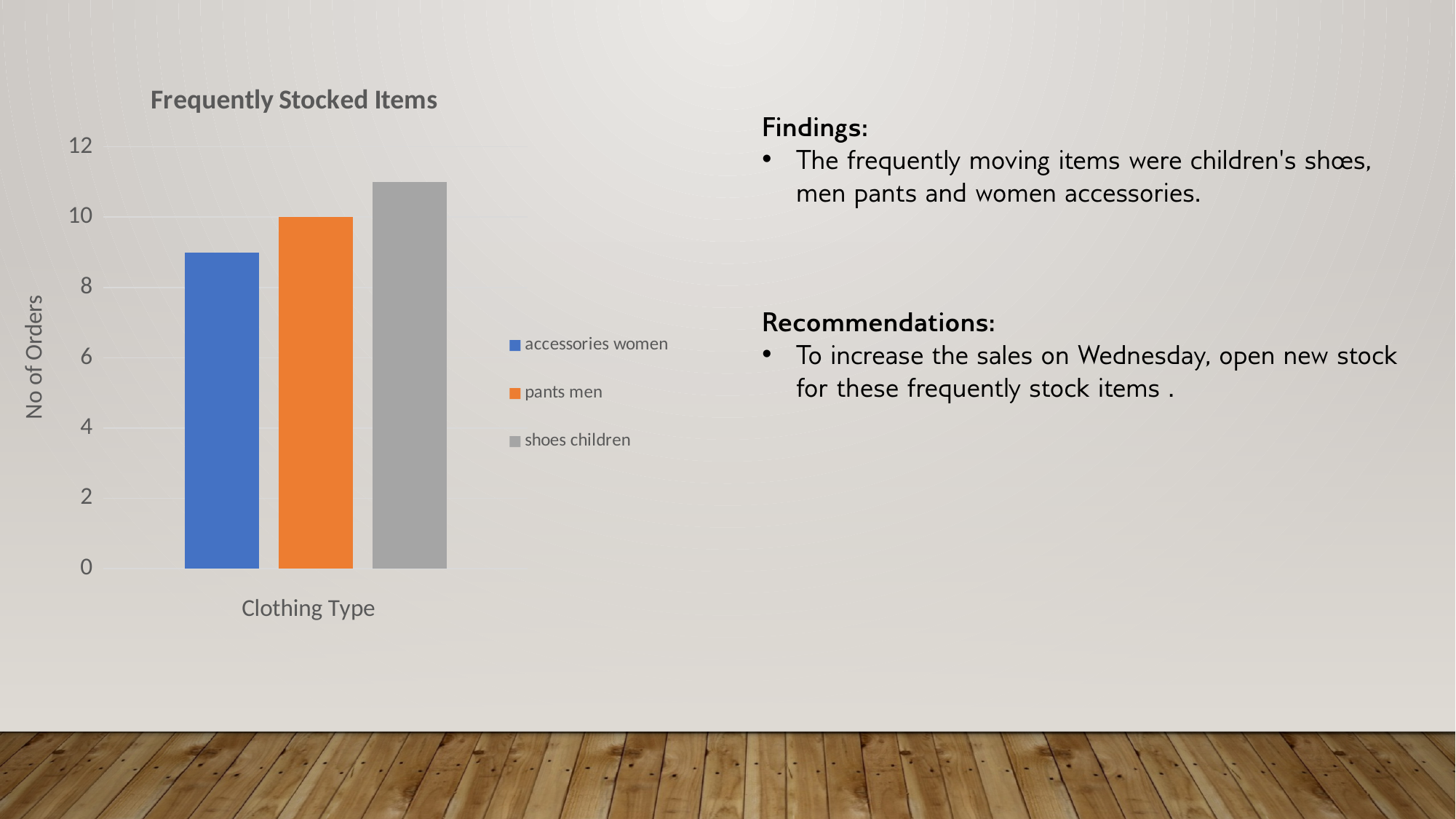

### Chart: Frequently Stocked Items

| Category | accessories | pants | shoes |
|---|---|---|---|
Findings:
The frequently moving items were children's shoes, men pants and women accessories.

Recommendations:
To increase the sales on Wednesday, open new stock for these frequently stock items .